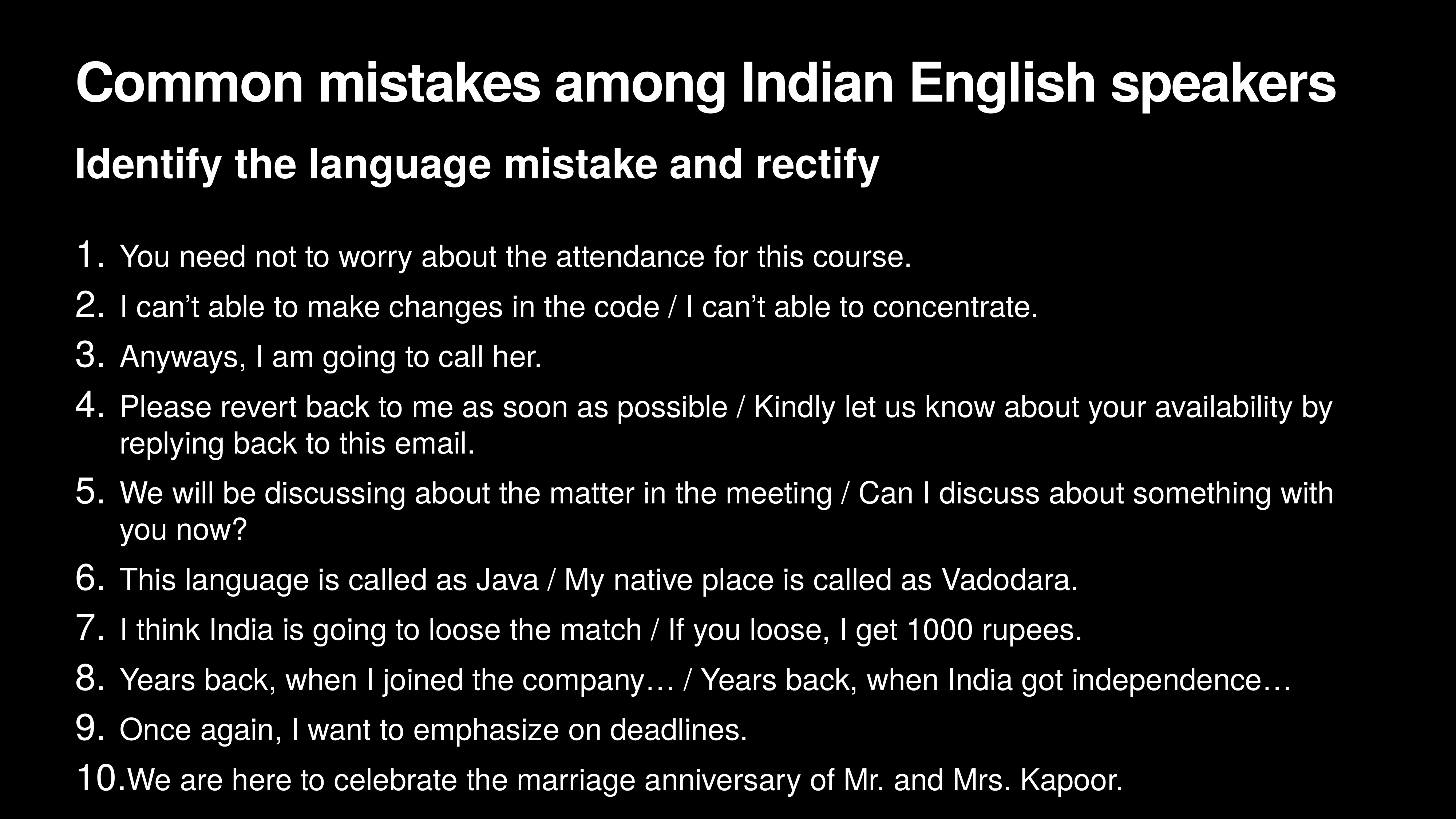

# Common mistakes among Indian English speakers
Identify the language mistake and rectify
You need not to worry about the attendance for this course.
I can’t able to make changes in the code / I can’t able to concentrate.
Anyways, I am going to call her.
Please revert back to me as soon as possible / Kindly let us know about your availability by replying back to this email.
We will be discussing about the matter in the meeting / Can I discuss about something with you now?
This language is called as Java / My native place is called as Vadodara.
I think India is going to loose the match / If you loose, I get 1000 rupees.
Years back, when I joined the company… / Years back, when India got independence…
Once again, I want to emphasize on deadlines.
We are here to celebrate the marriage anniversary of Mr. and Mrs. Kapoor.